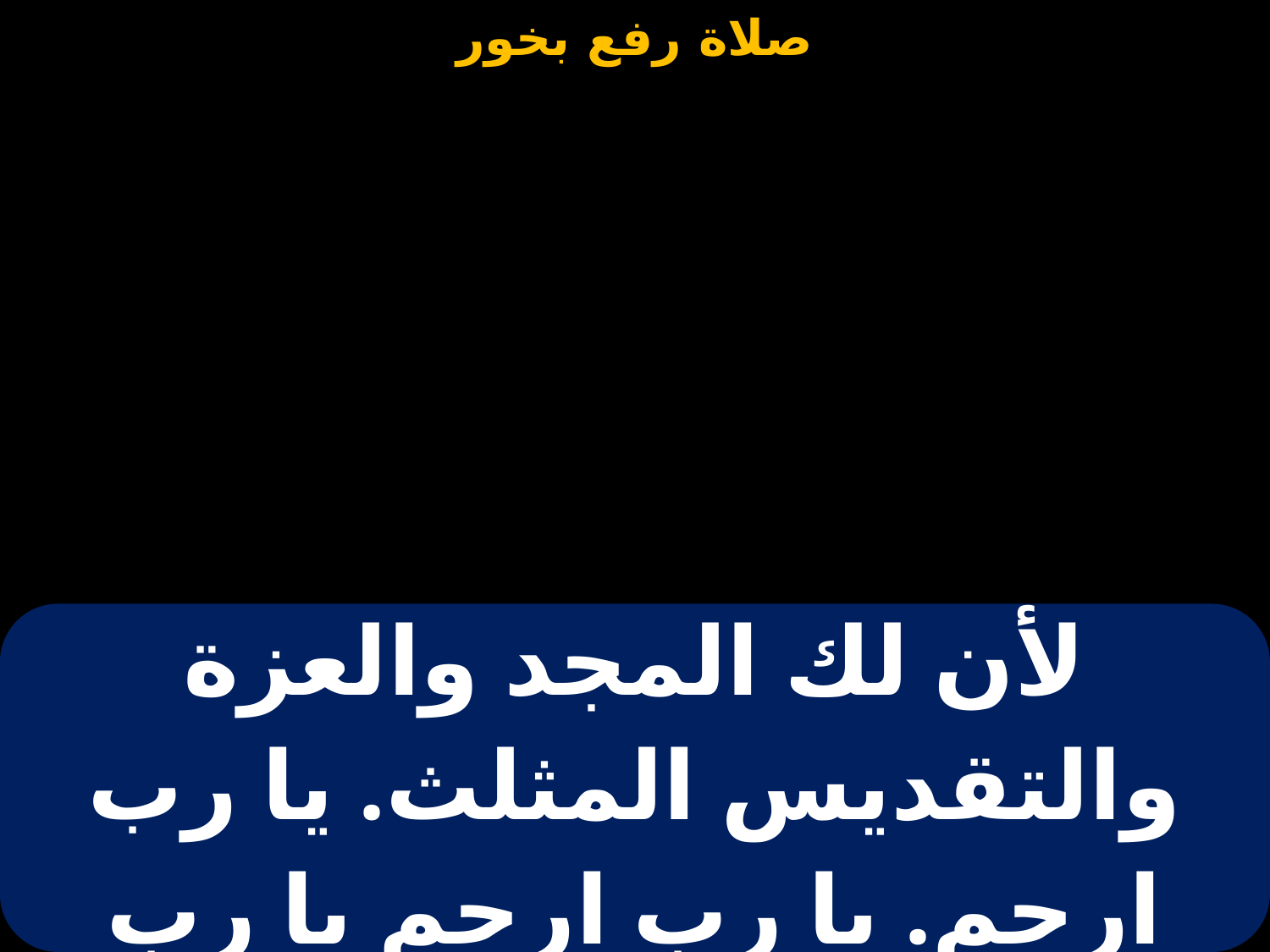

| لأن لك المجد والعزة والتقديس المثلث. يا رب ارحم. يا رب ارحم يا رب بارك. أمين. |
| --- |